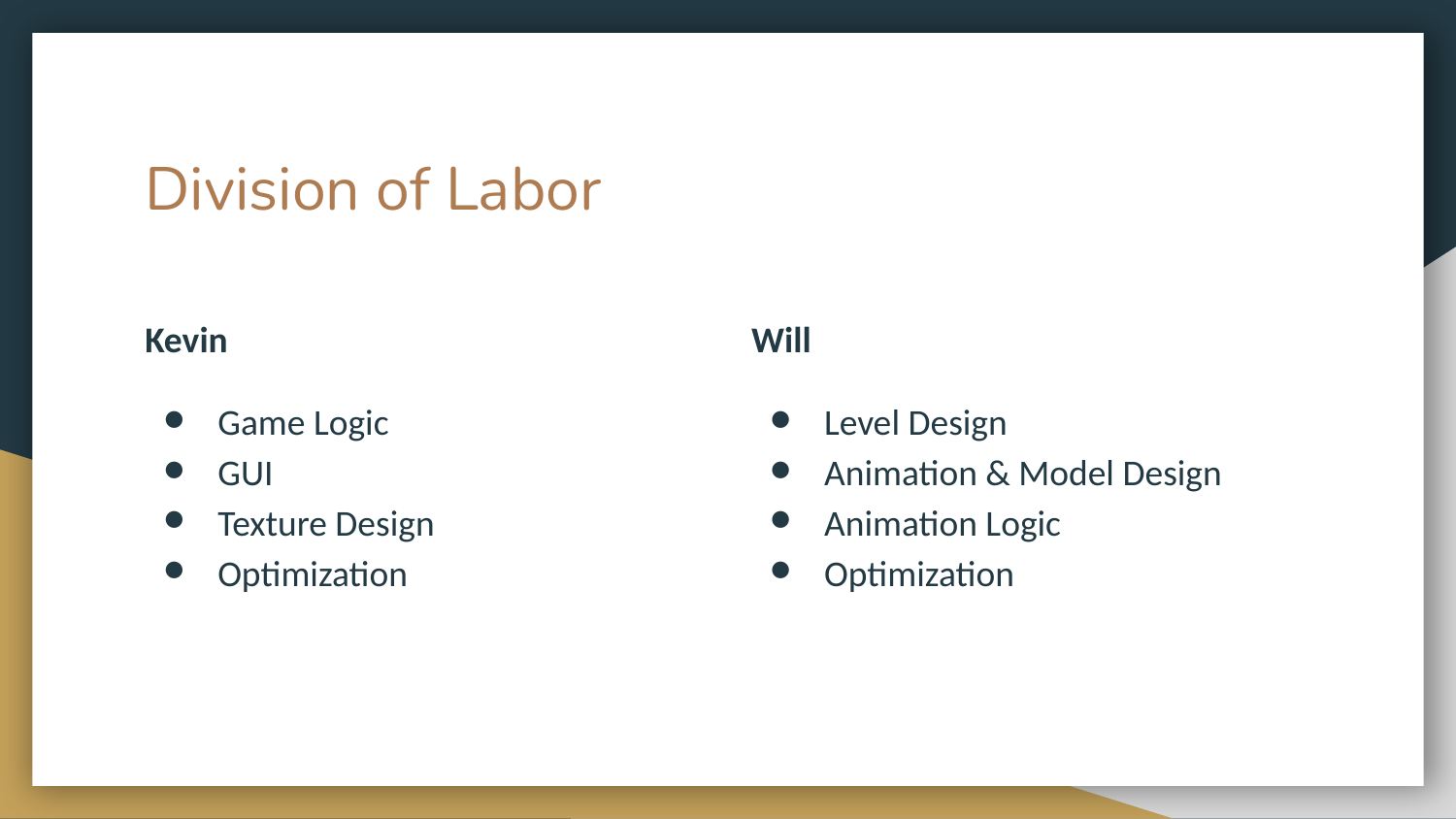

# Division of Labor
Kevin
Game Logic
GUI
Texture Design
Optimization
Will
Level Design
Animation & Model Design
Animation Logic
Optimization